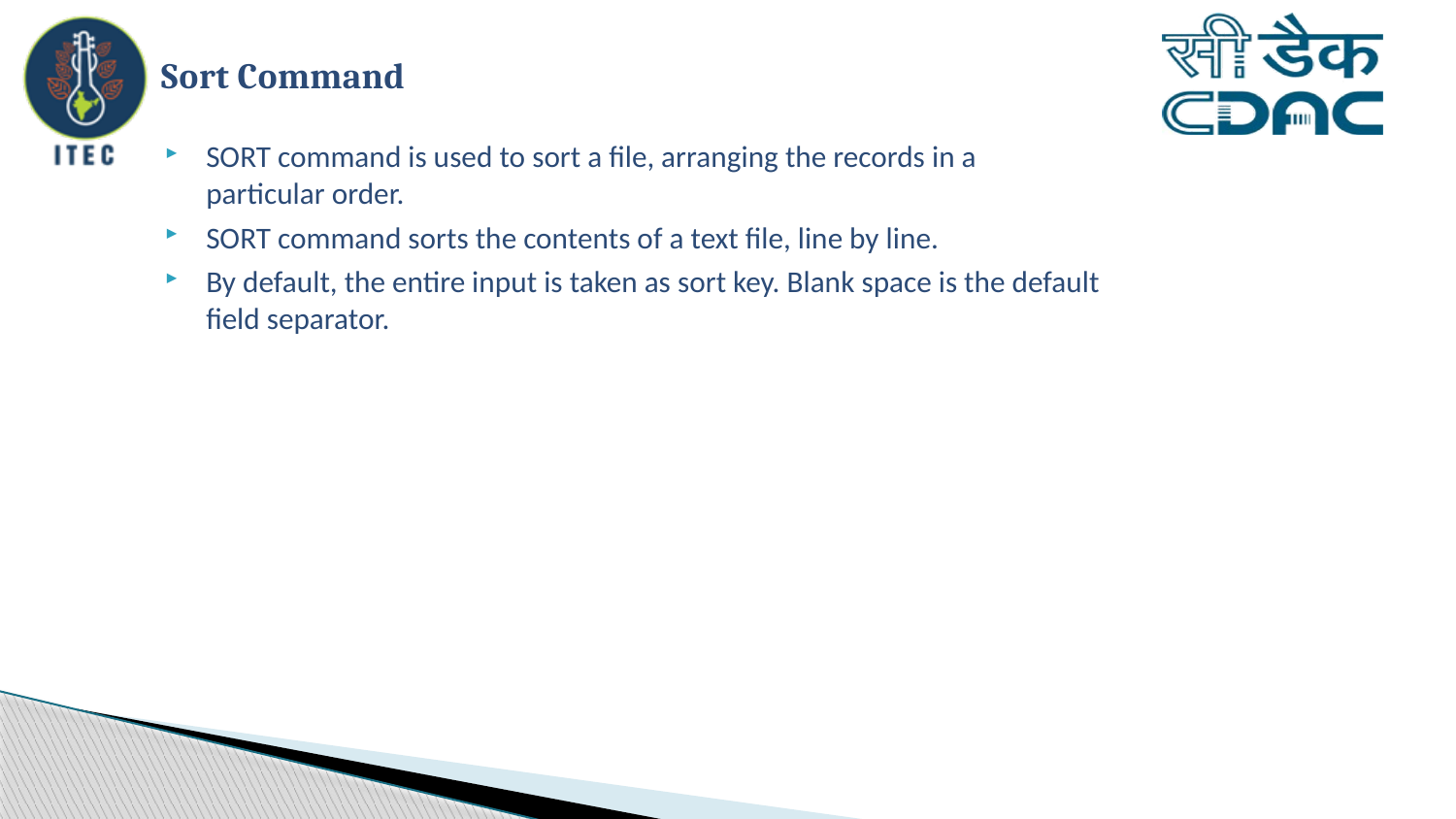

# Sort Command
SORT command is used to sort a file, arranging the records in a particular order.
SORT command sorts the contents of a text file, line by line.
By default, the entire input is taken as sort key. Blank space is the default field separator.